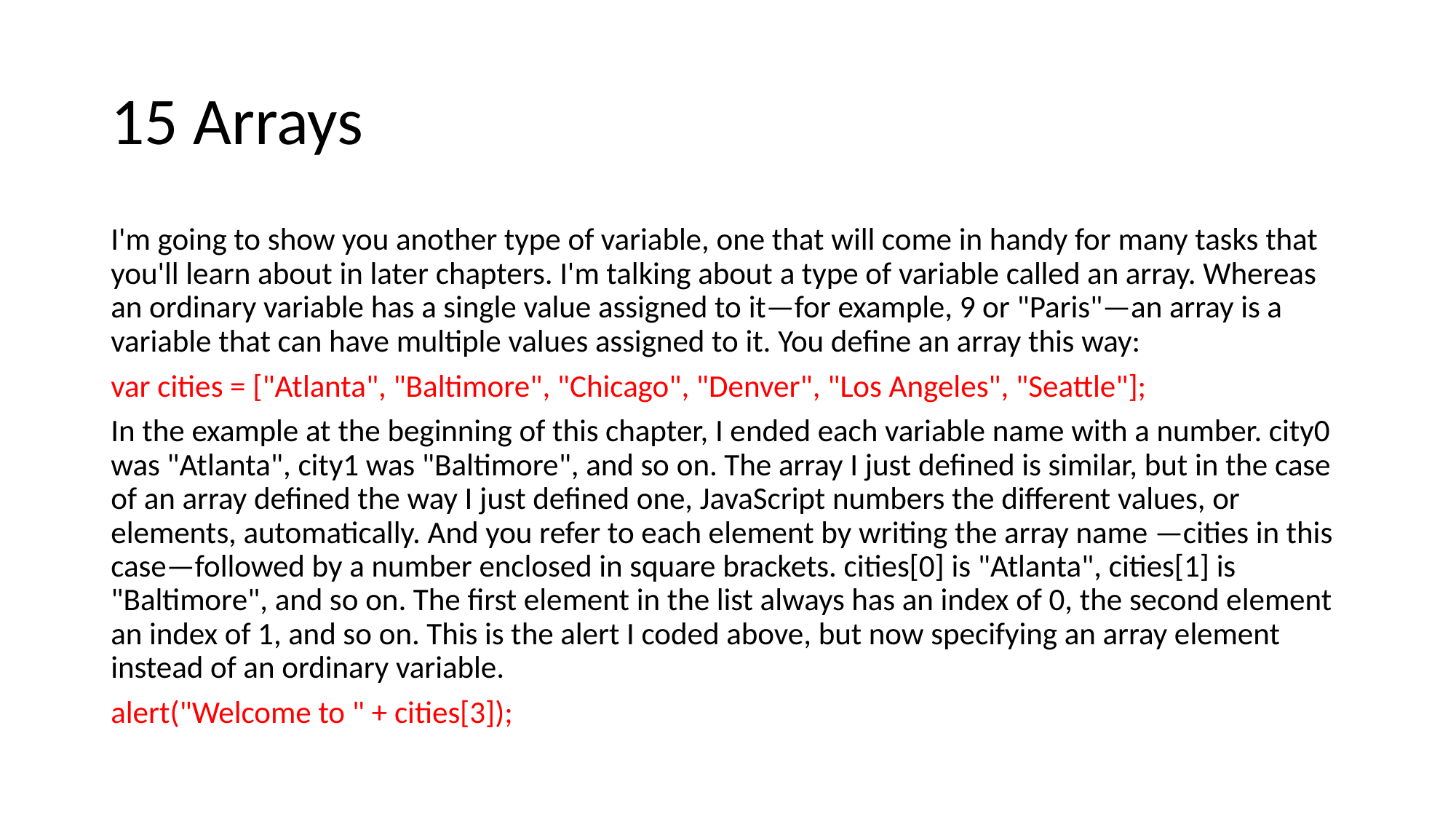

# 15 Arrays
I'm going to show you another type of variable, one that will come in handy for many tasks that you'll learn about in later chapters. I'm talking about a type of variable called an array. Whereas an ordinary variable has a single value assigned to it—for example, 9 or "Paris"—an array is a variable that can have multiple values assigned to it. You define an array this way:
var cities = ["Atlanta", "Baltimore", "Chicago", "Denver", "Los Angeles", "Seattle"];
In the example at the beginning of this chapter, I ended each variable name with a number. city0 was "Atlanta", city1 was "Baltimore", and so on. The array I just defined is similar, but in the case of an array defined the way I just defined one, JavaScript numbers the different values, or elements, automatically. And you refer to each element by writing the array name —cities in this case—followed by a number enclosed in square brackets. cities[0] is "Atlanta", cities[1] is "Baltimore", and so on. The first element in the list always has an index of 0, the second element an index of 1, and so on. This is the alert I coded above, but now specifying an array element instead of an ordinary variable.
alert("Welcome to " + cities[3]);